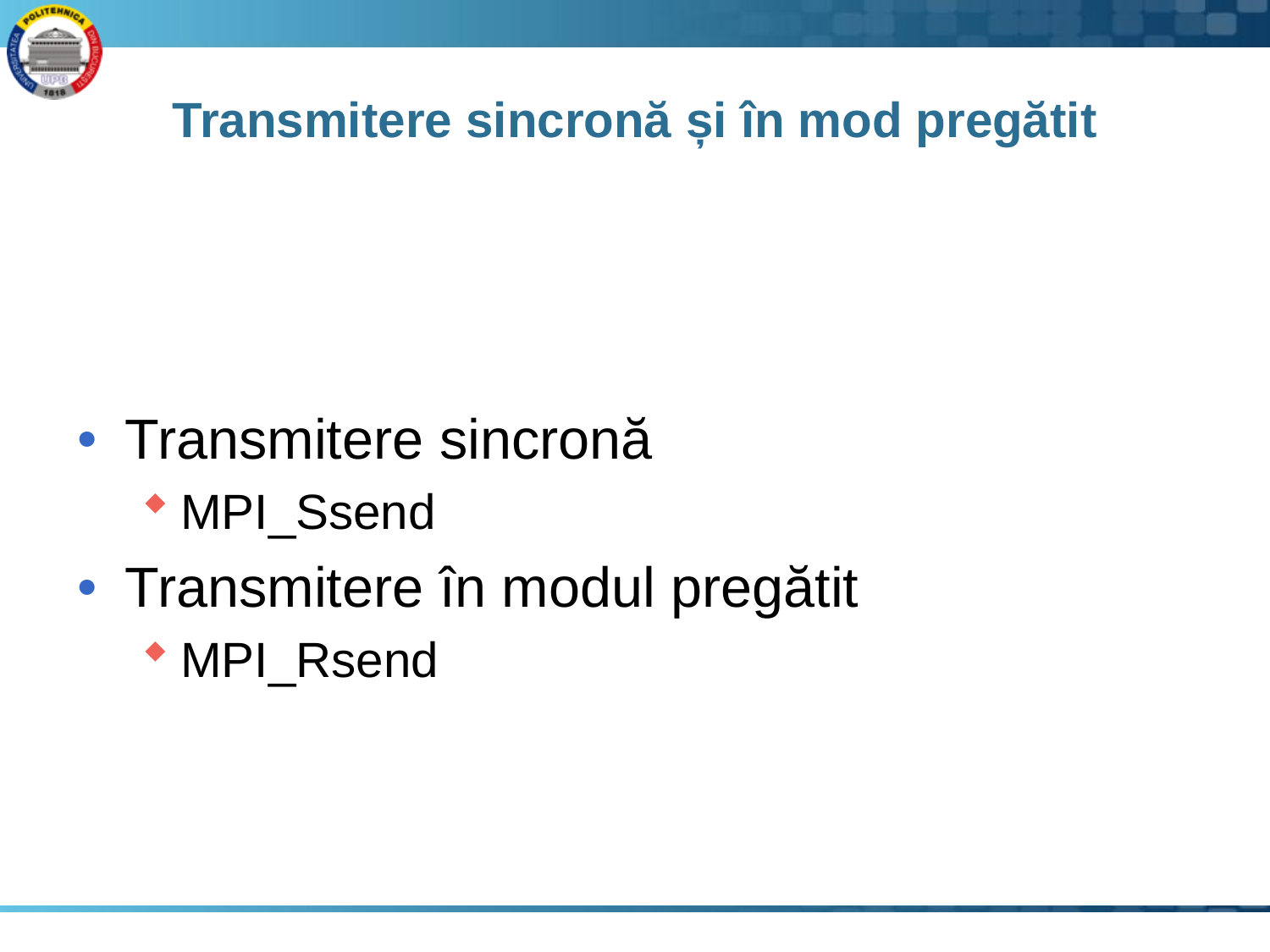

# Transmitere sincronă și în mod pregătit
Transmitere sincronă
MPI_Ssend
Transmitere în modul pregătit
MPI_Rsend